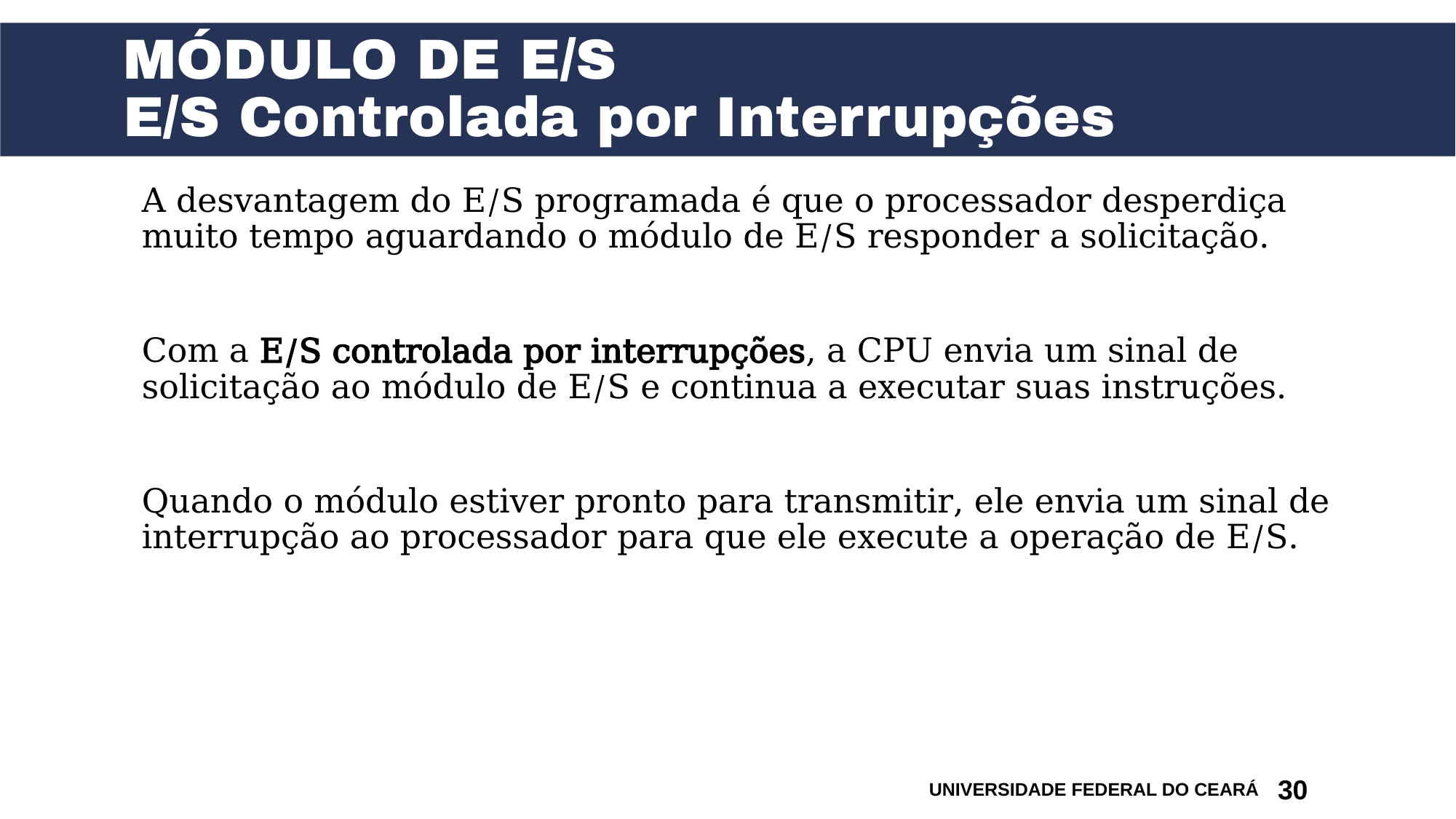

# Módulo de e/s E/S Controlada por Interrupções
A desvantagem do E/S programada é que o processador desperdiça muito tempo aguardando o módulo de E/S responder a solicitação.

Com a E/S controlada por interrupções, a CPU envia um sinal de solicitação ao módulo de E/S e continua a executar suas instruções.

Quando o módulo estiver pronto para transmitir, ele envia um sinal de interrupção ao processador para que ele execute a operação de E/S.
UNIVERSIDADE FEDERAL DO CEARÁ
30